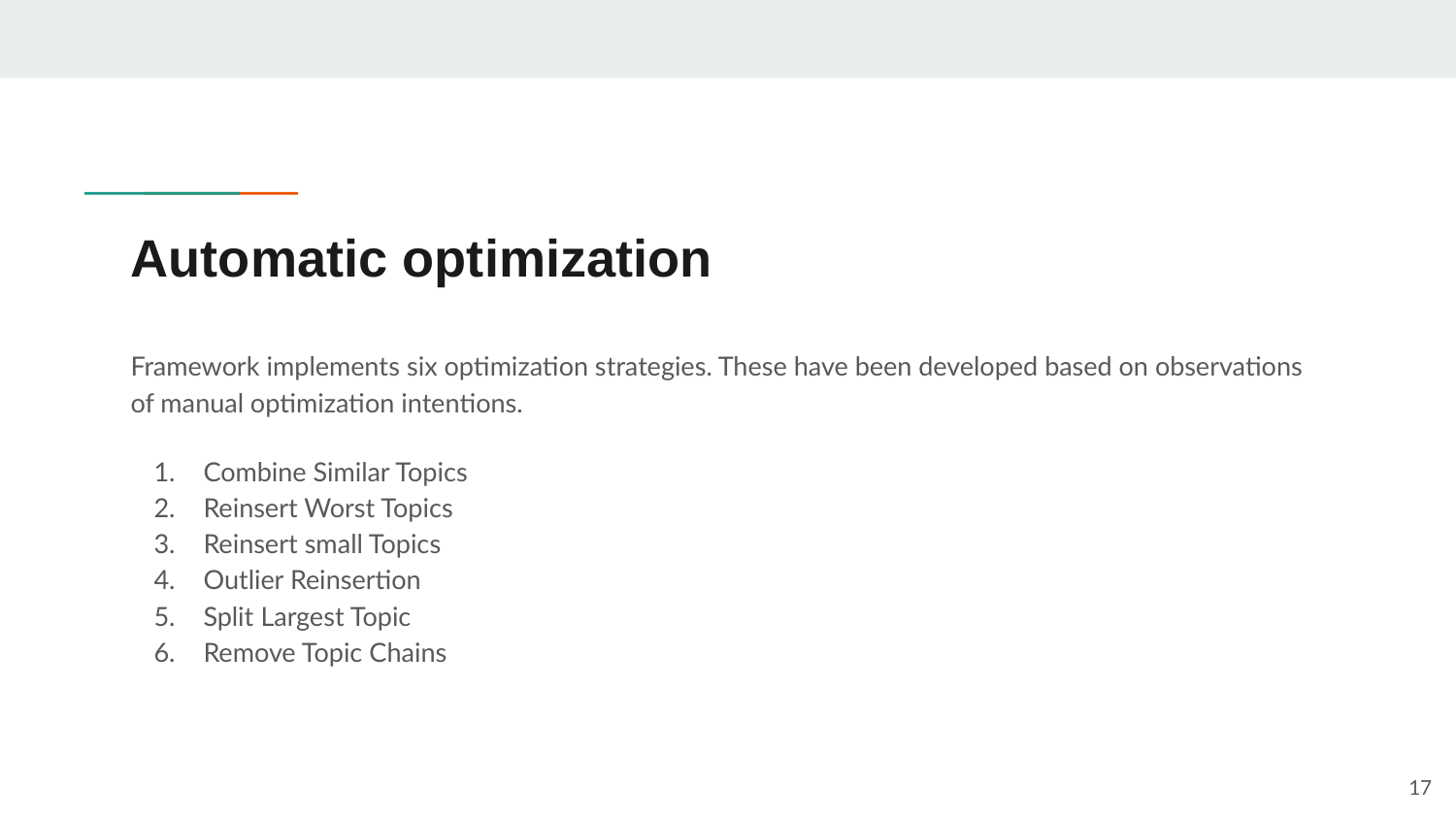

# Automatic optimization
Framework implements six optimization strategies. These have been developed based on observations of manual optimization intentions.
Combine Similar Topics
Reinsert Worst Topics
Reinsert small Topics
Outlier Reinsertion
Split Largest Topic
Remove Topic Chains
17